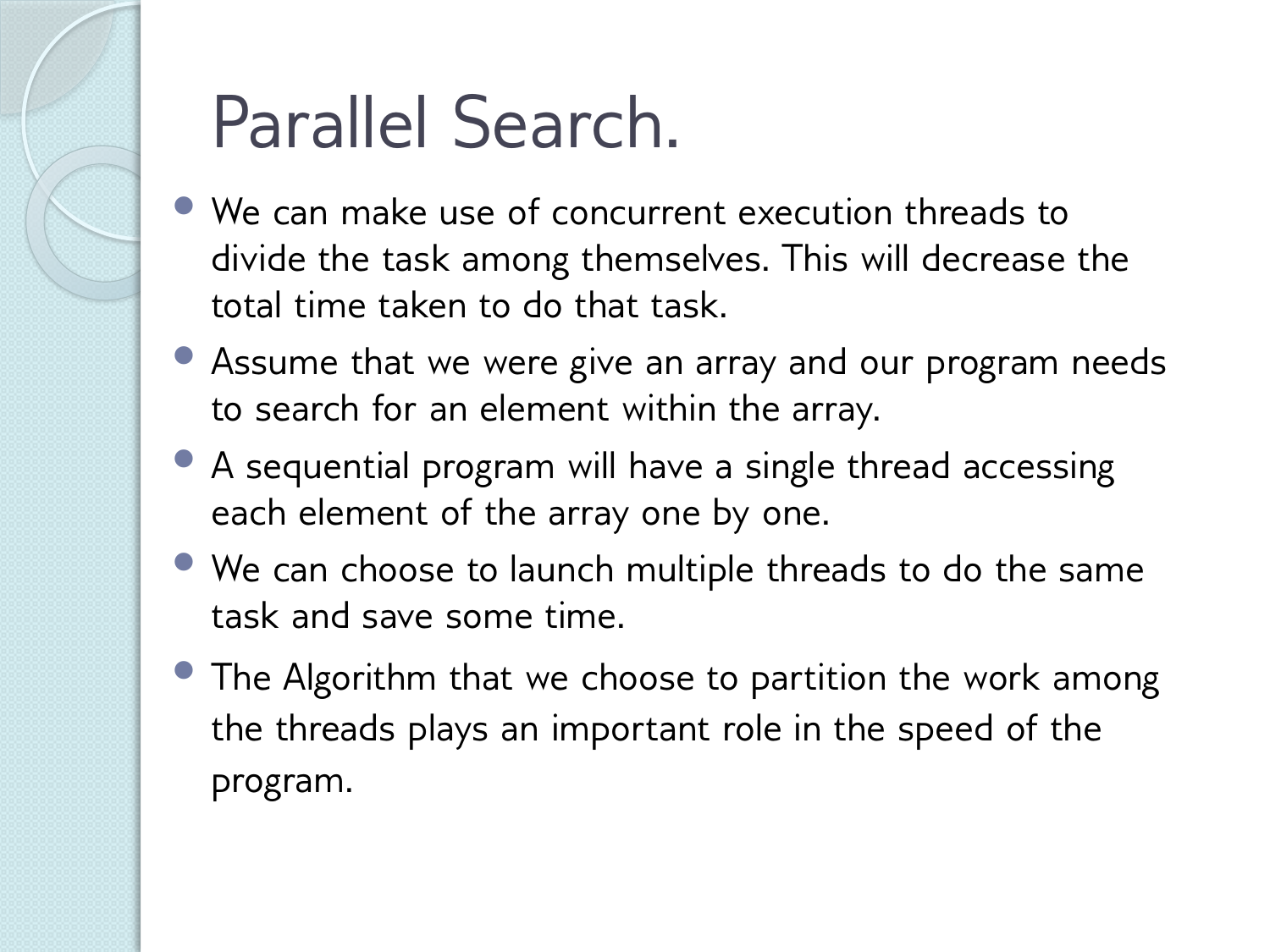

# Parallel Search.
We can make use of concurrent execution threads to divide the task among themselves. This will decrease the total time taken to do that task.
Assume that we were give an array and our program needs to search for an element within the array.
A sequential program will have a single thread accessing each element of the array one by one.
We can choose to launch multiple threads to do the same task and save some time.
The Algorithm that we choose to partition the work among the threads plays an important role in the speed of the program.